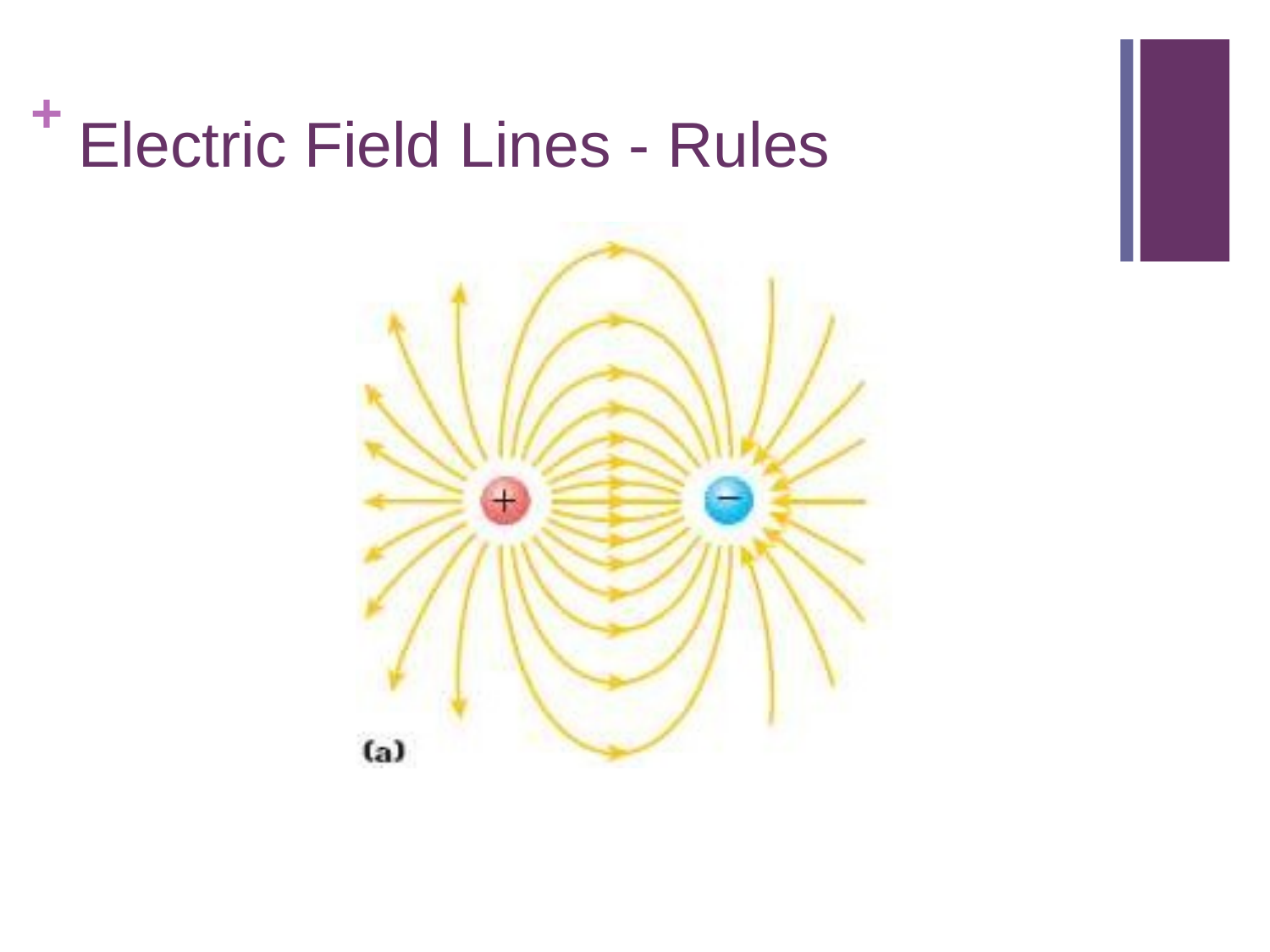

# + Electric Field Lines - Rules